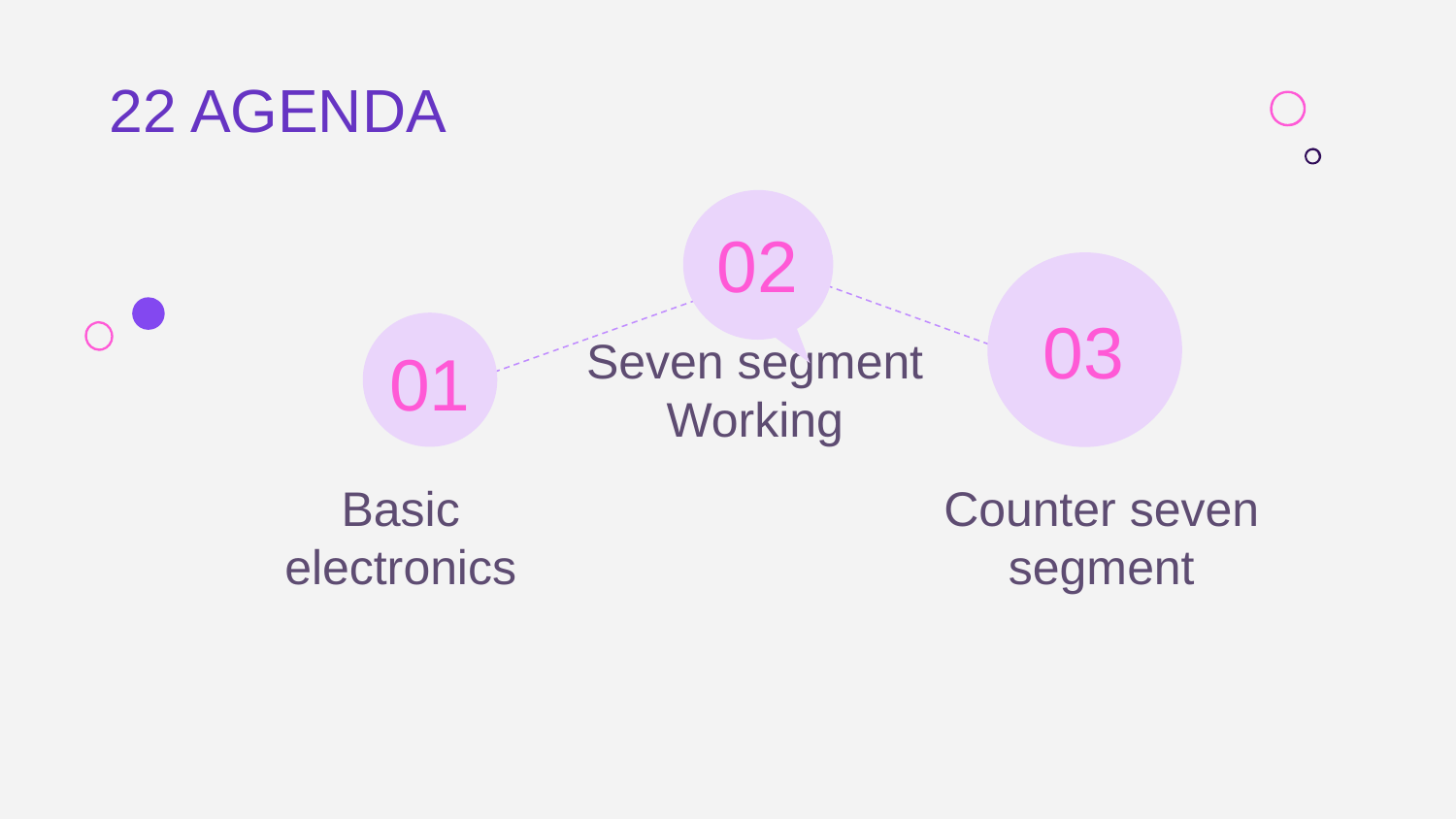

22 AGENDA

02

# 03

01
Seven segment Working
Counter seven segment
Basic electronics